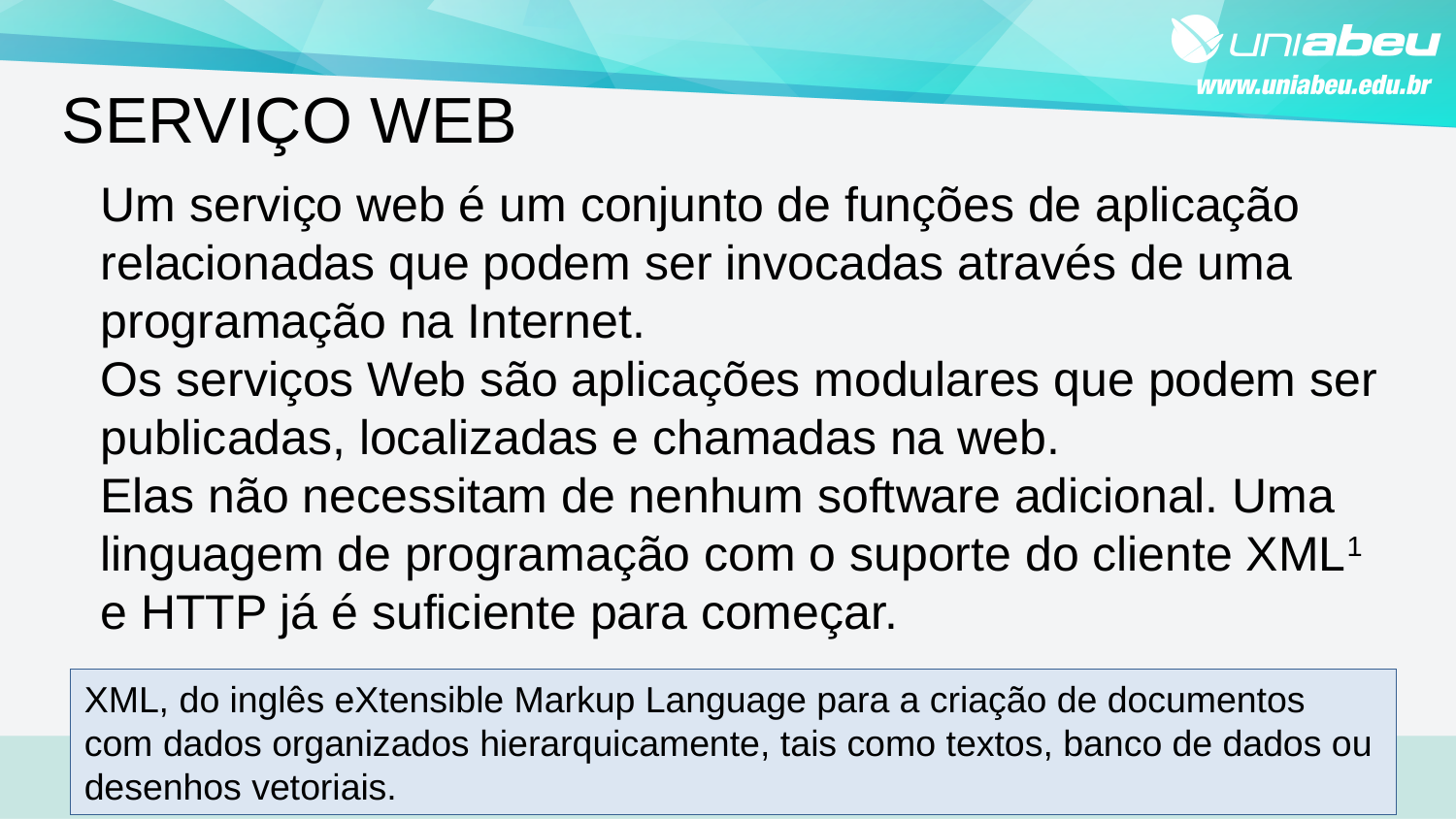

SERVIÇO WEB
Um serviço web é um conjunto de funções de aplicação relacionadas que podem ser invocadas através de uma programação na Internet.
Os serviços Web são aplicações modulares que podem ser publicadas, localizadas e chamadas na web.
Elas não necessitam de nenhum software adicional. Uma linguagem de programação com o suporte do cliente XML1  e HTTP já é suficiente para começar.
XML, do inglês eXtensible Markup Language para a criação de documentos com dados organizados hierarquicamente, tais como textos, banco de dados ou desenhos vetoriais.